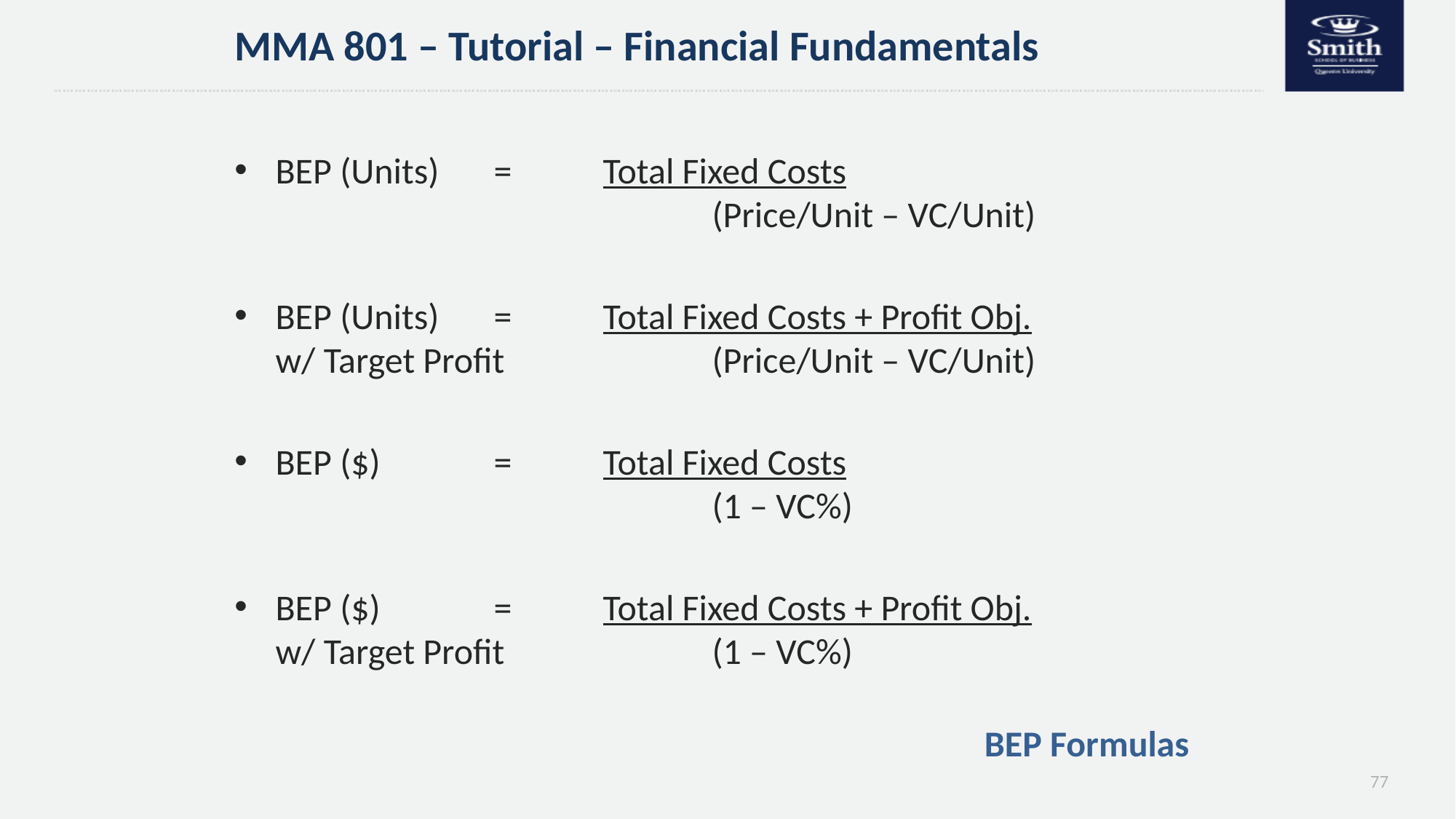

MMA 801 – Tutorial – Financial Fundamentals
BEP (Units)	=	Total Fixed Costs
				(Price/Unit – VC/Unit)

BEP (Units)	=	Total Fixed Costs + Profit Obj.
w/ Target Profit		(Price/Unit – VC/Unit)

BEP ($)		= 	Total Fixed Costs
				(1 – VC%)

BEP ($)		=	Total Fixed Costs + Profit Obj.
w/ Target Profit		(1 – VC%)
# BEP Formulas
77